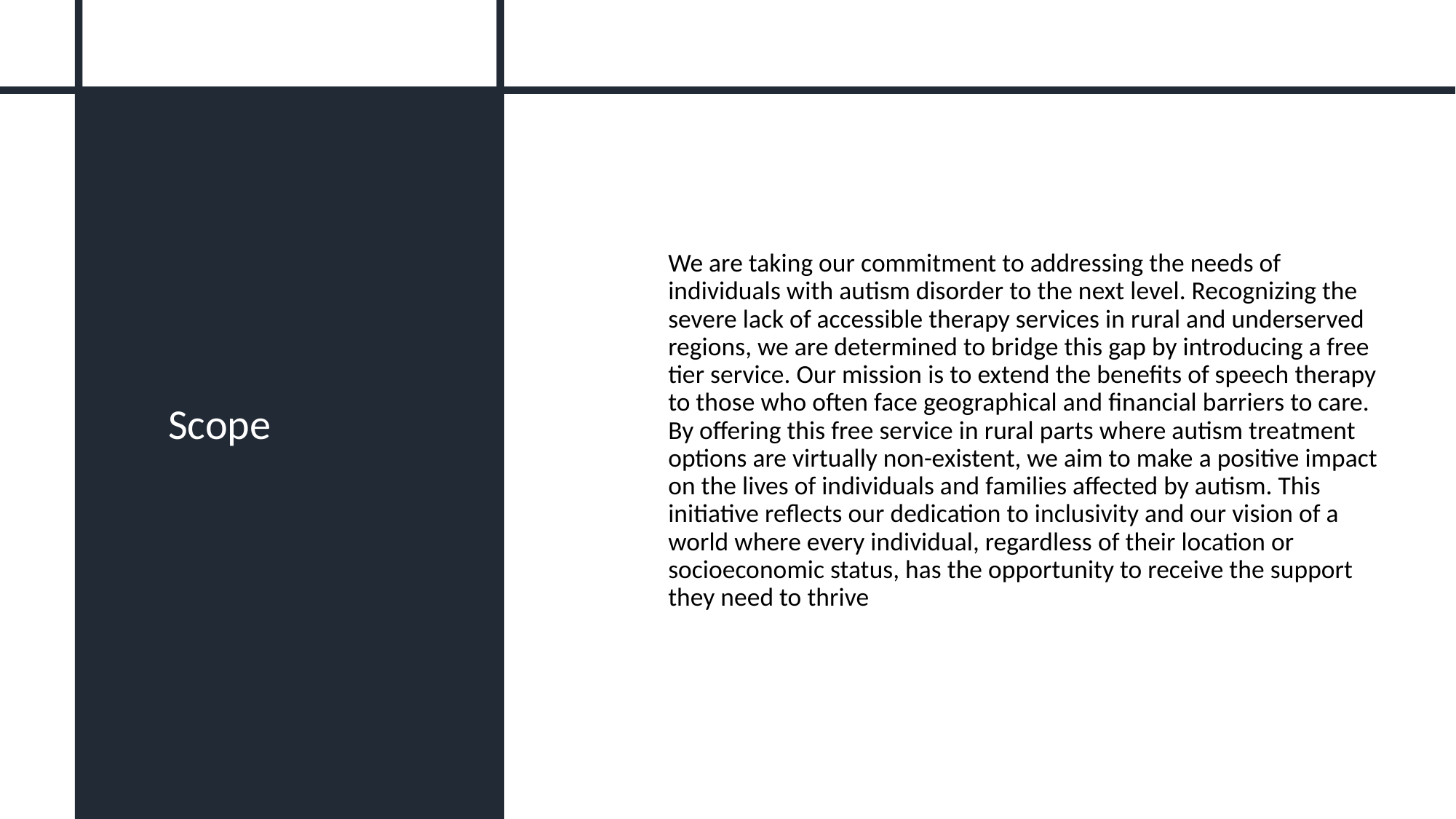

# Scope
We are taking our commitment to addressing the needs of individuals with autism disorder to the next level. Recognizing the severe lack of accessible therapy services in rural and underserved regions, we are determined to bridge this gap by introducing a free tier service. Our mission is to extend the benefits of speech therapy to those who often face geographical and financial barriers to care. By offering this free service in rural parts where autism treatment options are virtually non-existent, we aim to make a positive impact on the lives of individuals and families affected by autism. This initiative reflects our dedication to inclusivity and our vision of a world where every individual, regardless of their location or socioeconomic status, has the opportunity to receive the support they need to thrive